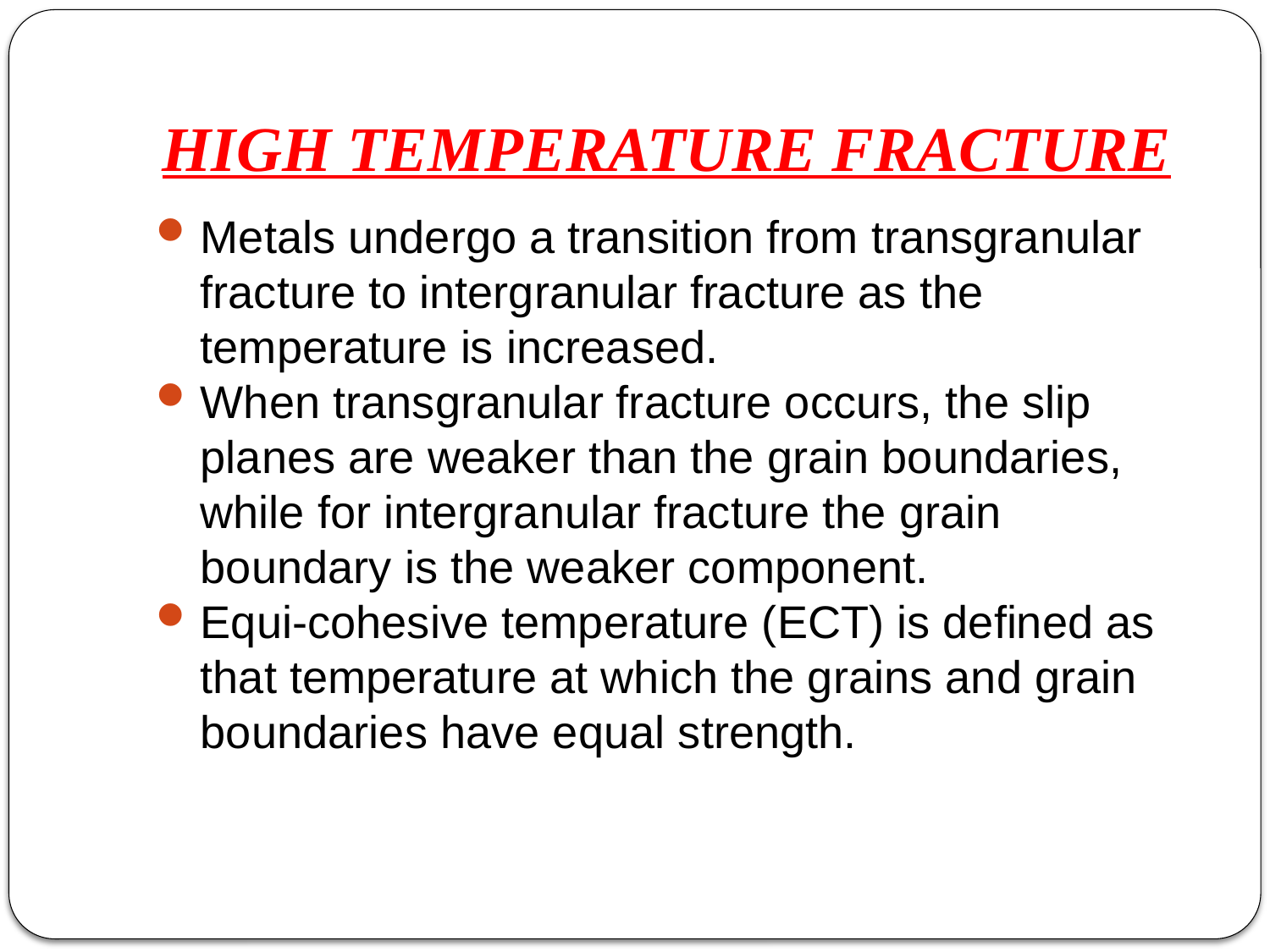

# HIGH TEMPERATURE FRACTURE
Metals undergo a transition from transgranular fracture to intergranular fracture as the temperature is increased.
When transgranular fracture occurs, the slip planes are weaker than the grain boundaries, while for intergranular fracture the grain boundary is the weaker component.
Equi-cohesive temperature (ECT) is defined as that temperature at which the grains and grain boundaries have equal strength.